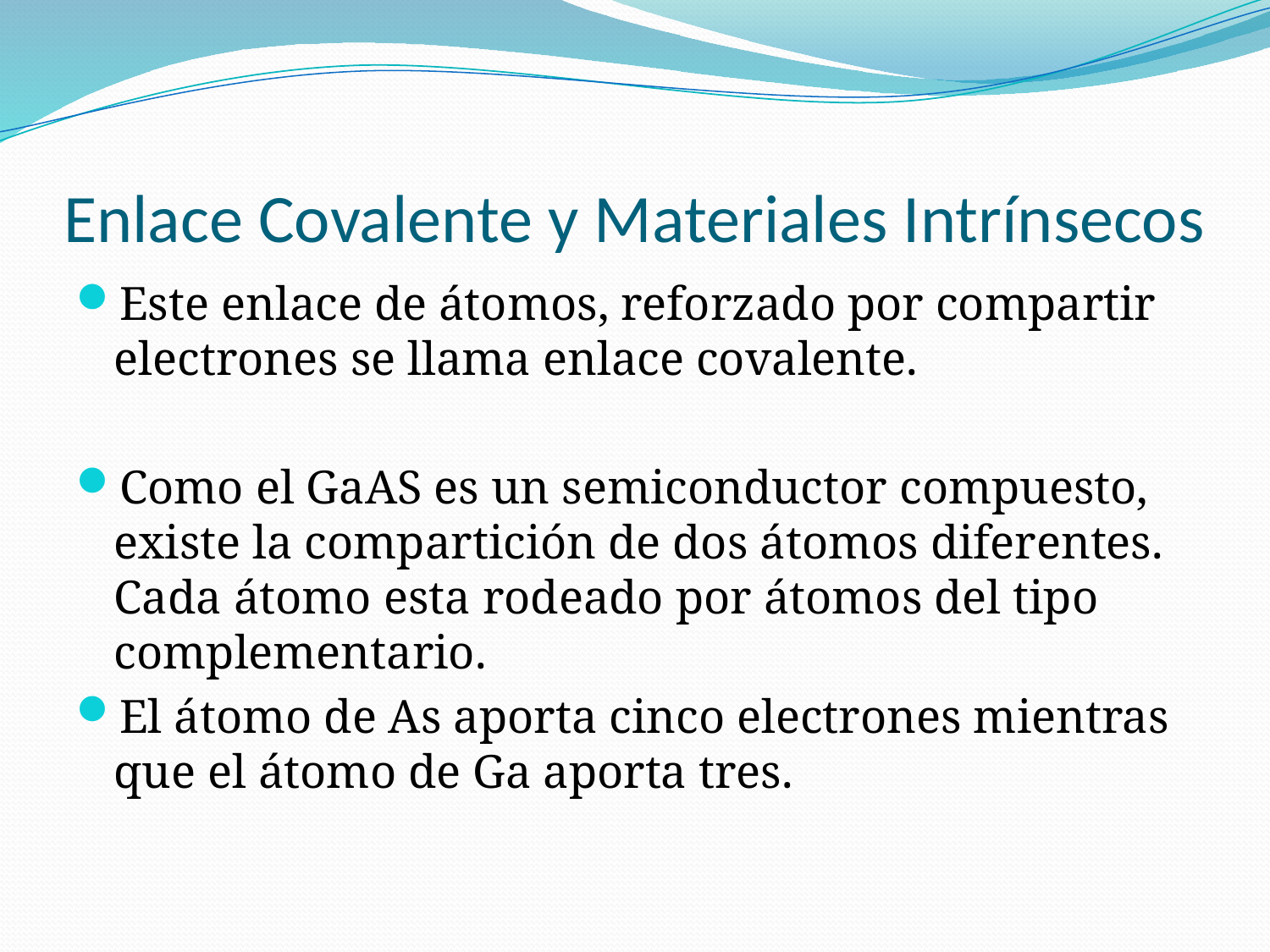

# Enlace Covalente y Materiales Intrínsecos
Este enlace de átomos, reforzado por compartir electrones se llama enlace covalente.

Como el GaAS es un semiconductor compuesto, existe la compartición de dos átomos diferentes. Cada átomo esta rodeado por átomos del tipo complementario.
El átomo de As aporta cinco electrones mientras que el átomo de Ga aporta tres.